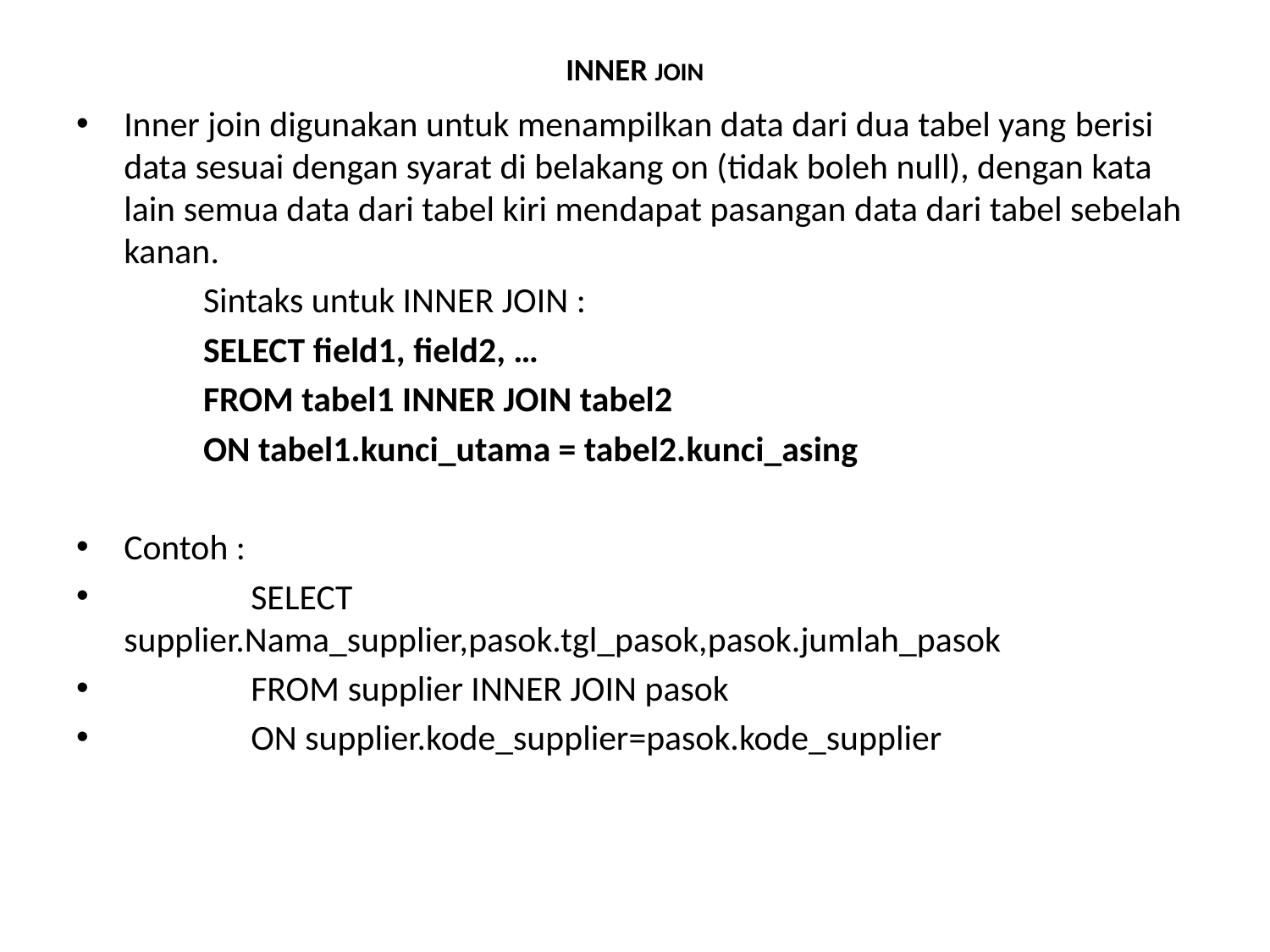

# INNER JOIN
Inner join digunakan untuk menampilkan data dari dua tabel yang berisi data sesuai dengan syarat di belakang on (tidak boleh null), dengan kata lain semua data dari tabel kiri mendapat pasangan data dari tabel sebelah kanan.
	Sintaks untuk INNER JOIN :
	SELECT field1, field2, …
	FROM tabel1 INNER JOIN tabel2
	ON tabel1.kunci_utama = tabel2.kunci_asing

Contoh :
	SELECT supplier.Nama_supplier,pasok.tgl_pasok,pasok.jumlah_pasok
	FROM supplier INNER JOIN pasok
	ON supplier.kode_supplier=pasok.kode_supplier